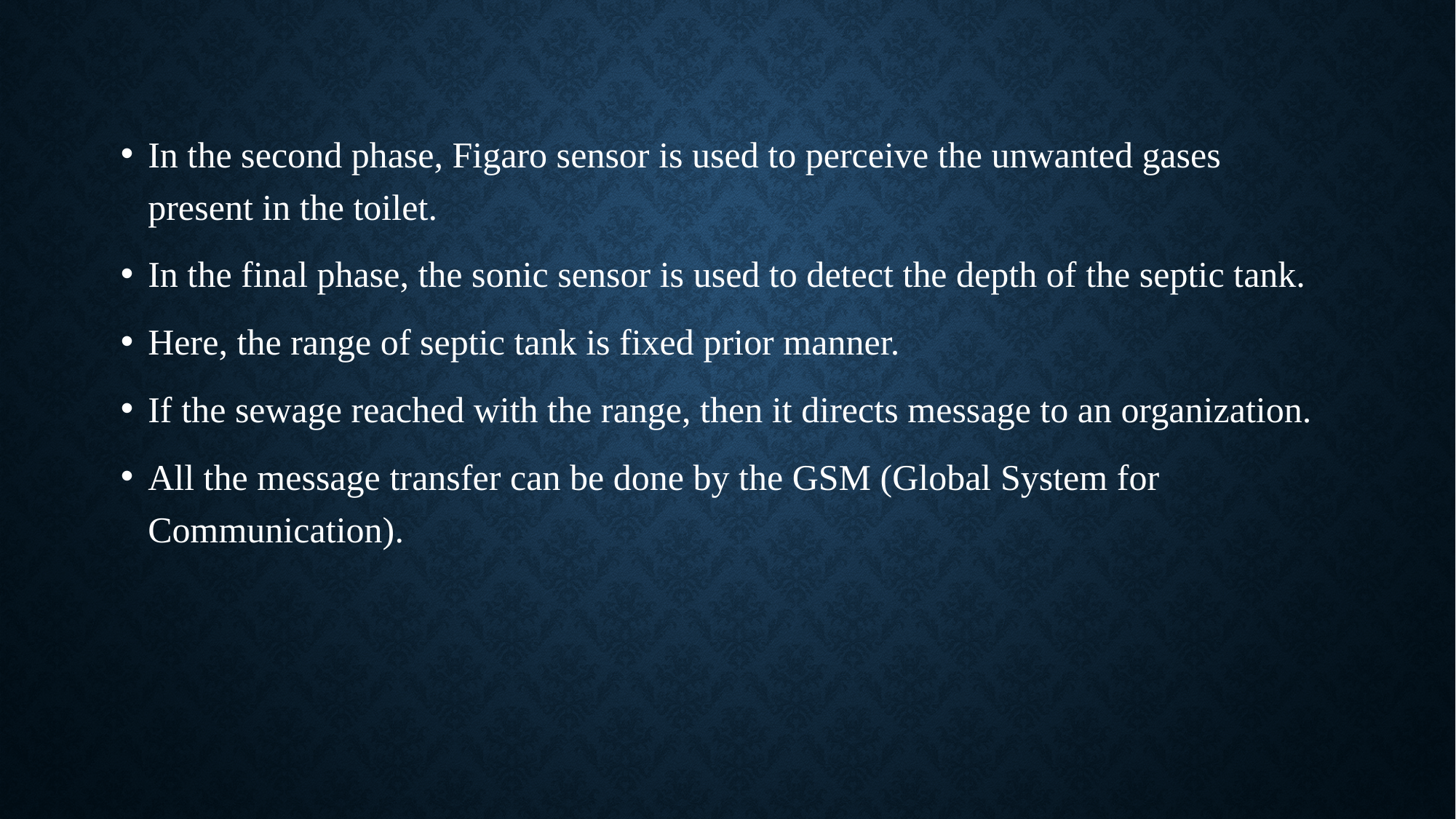

#
In the second phase, Figaro sensor is used to perceive the unwanted gases present in the toilet.
In the final phase, the sonic sensor is used to detect the depth of the septic tank.
Here, the range of septic tank is fixed prior manner.
If the sewage reached with the range, then it directs message to an organization.
All the message transfer can be done by the GSM (Global System for Communication).